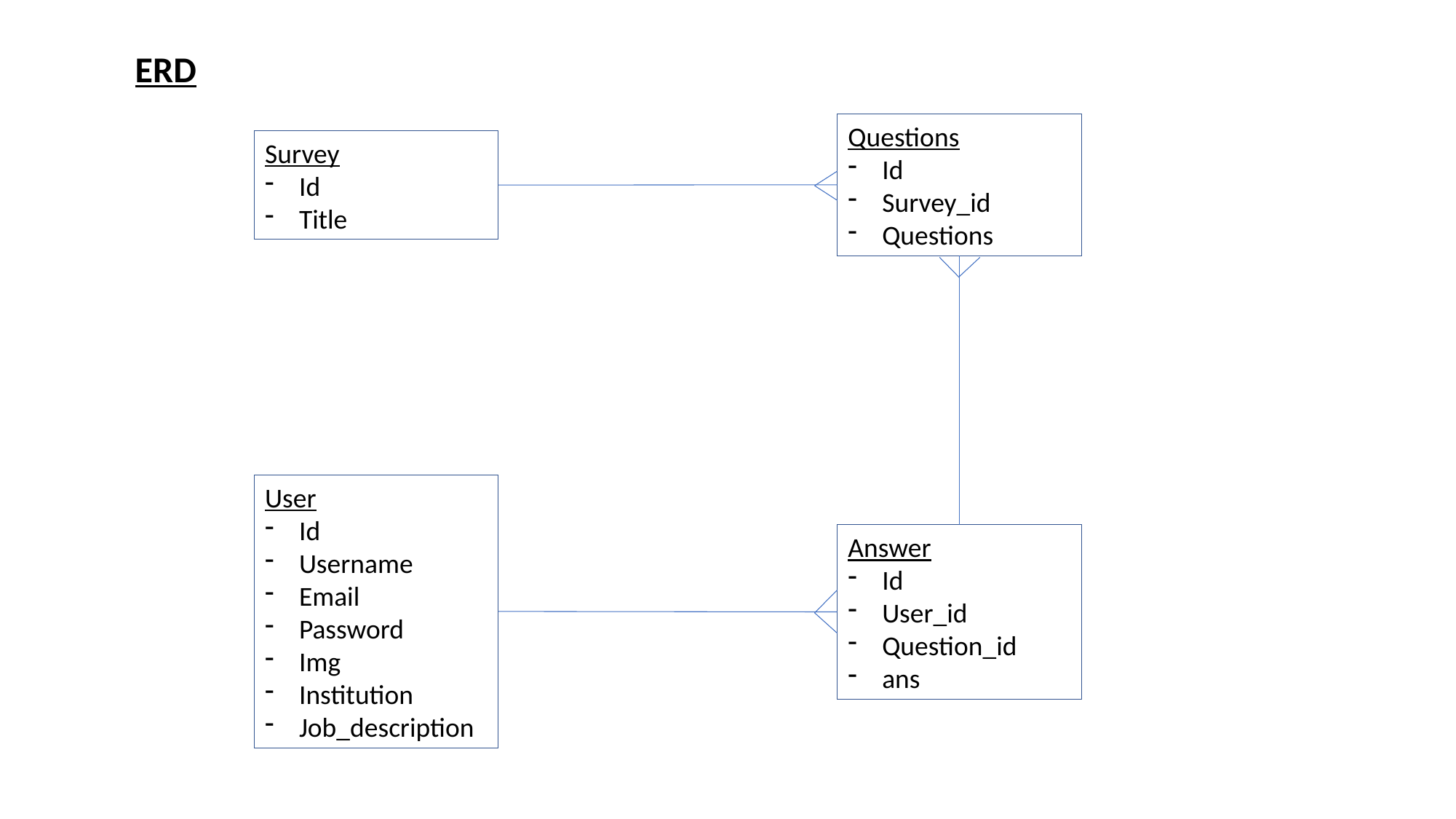

ERD
Questions
Id
Survey_id
Questions
Survey
Id
Title
User
Id
Username
Email
Password
Img
Institution
Job_description
Answer
Id
User_id
Question_id
ans